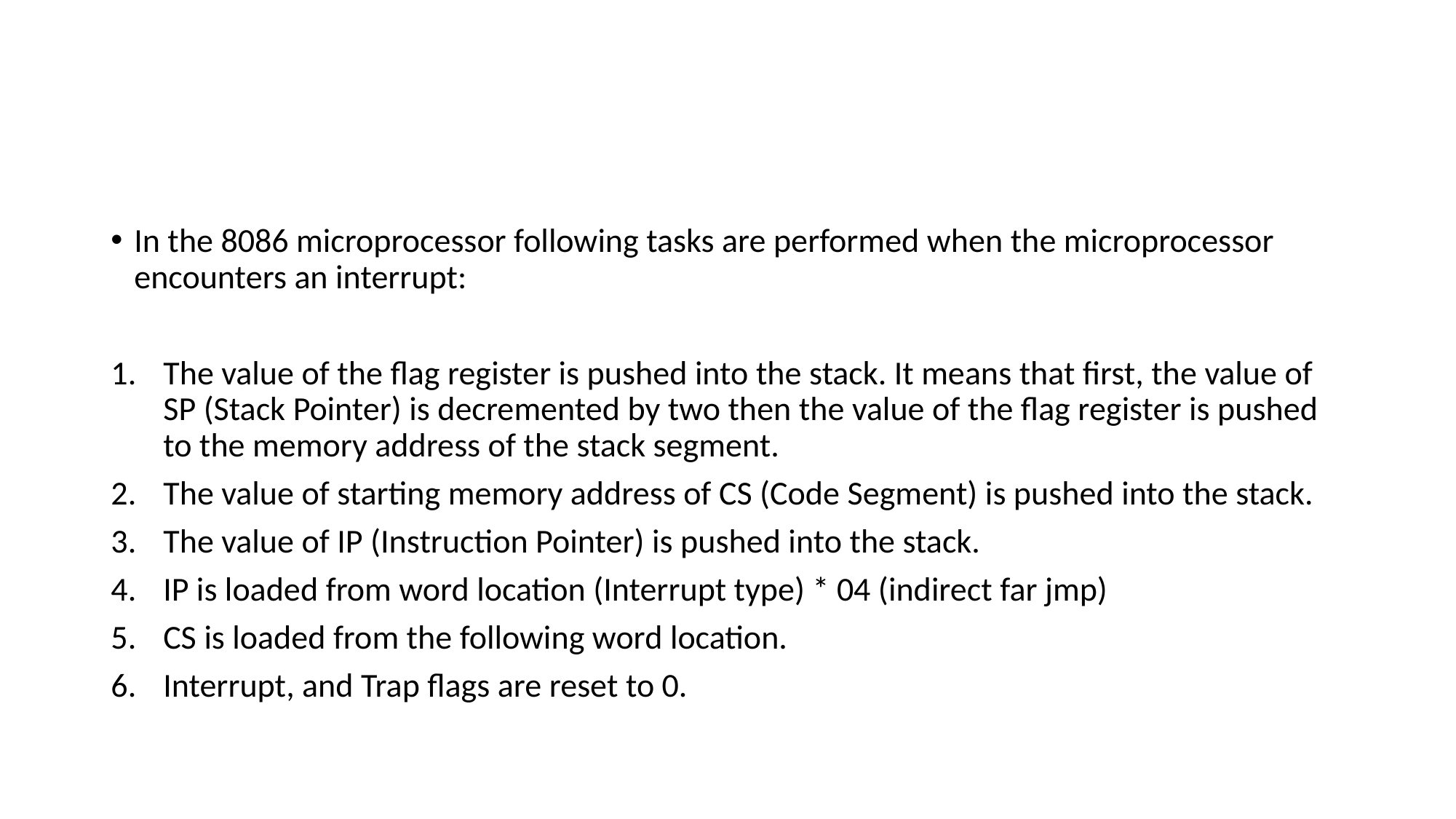

#
In the 8086 microprocessor following tasks are performed when the microprocessor encounters an interrupt:

The value of the flag register is pushed into the stack. It means that first, the value of SP (Stack Pointer) is decremented by two then the value of the flag register is pushed to the memory address of the stack segment.
The value of starting memory address of CS (Code Segment) is pushed into the stack.
The value of IP (Instruction Pointer) is pushed into the stack.
IP is loaded from word location (Interrupt type) * 04 (indirect far jmp)
CS is loaded from the following word location.
Interrupt, and Trap flags are reset to 0.